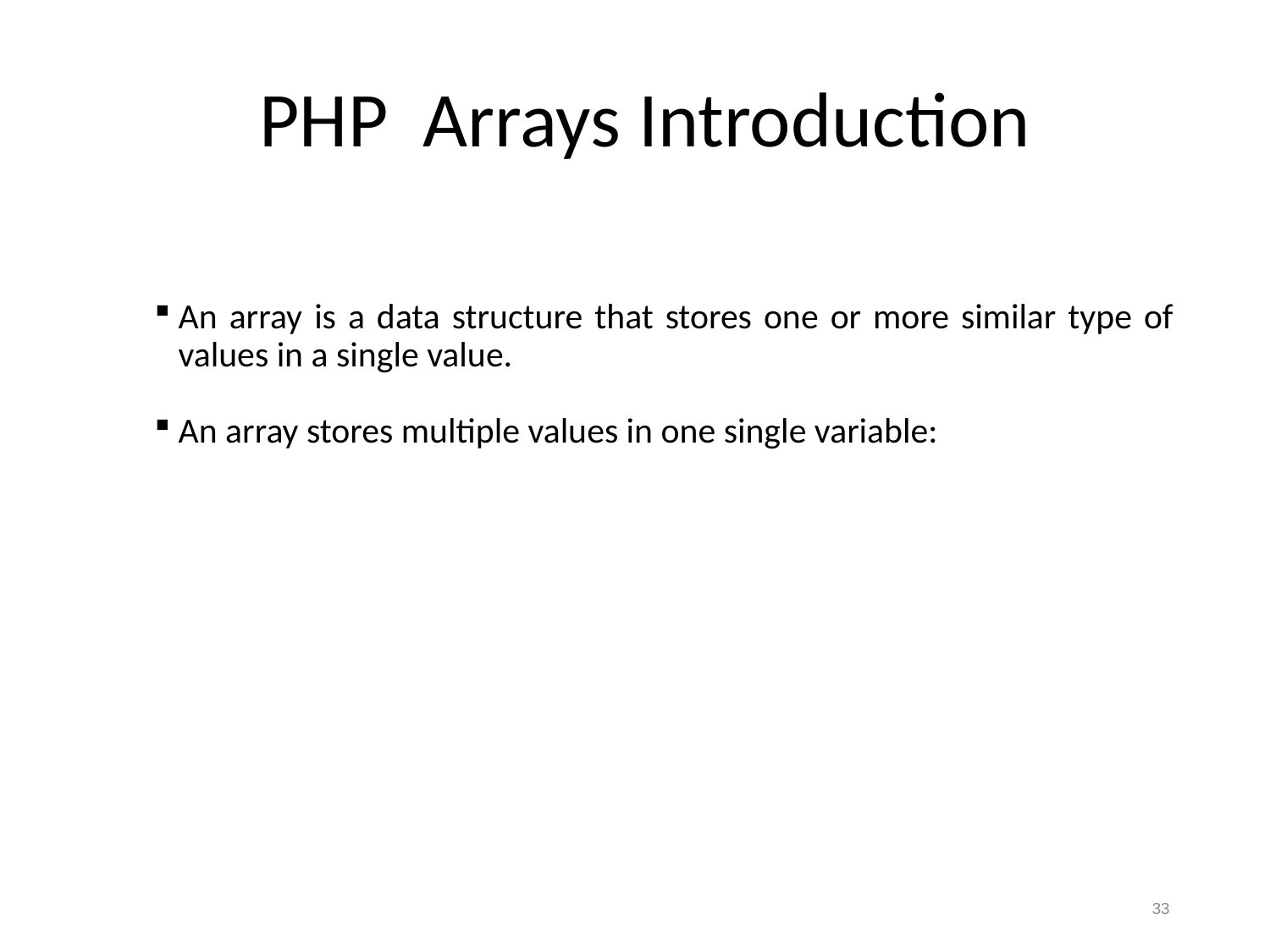

PHP  Arrays Introduction

An array is a data structure that stores one or more similar type of values in a single value.

An array stores multiple values in one single variable:
33